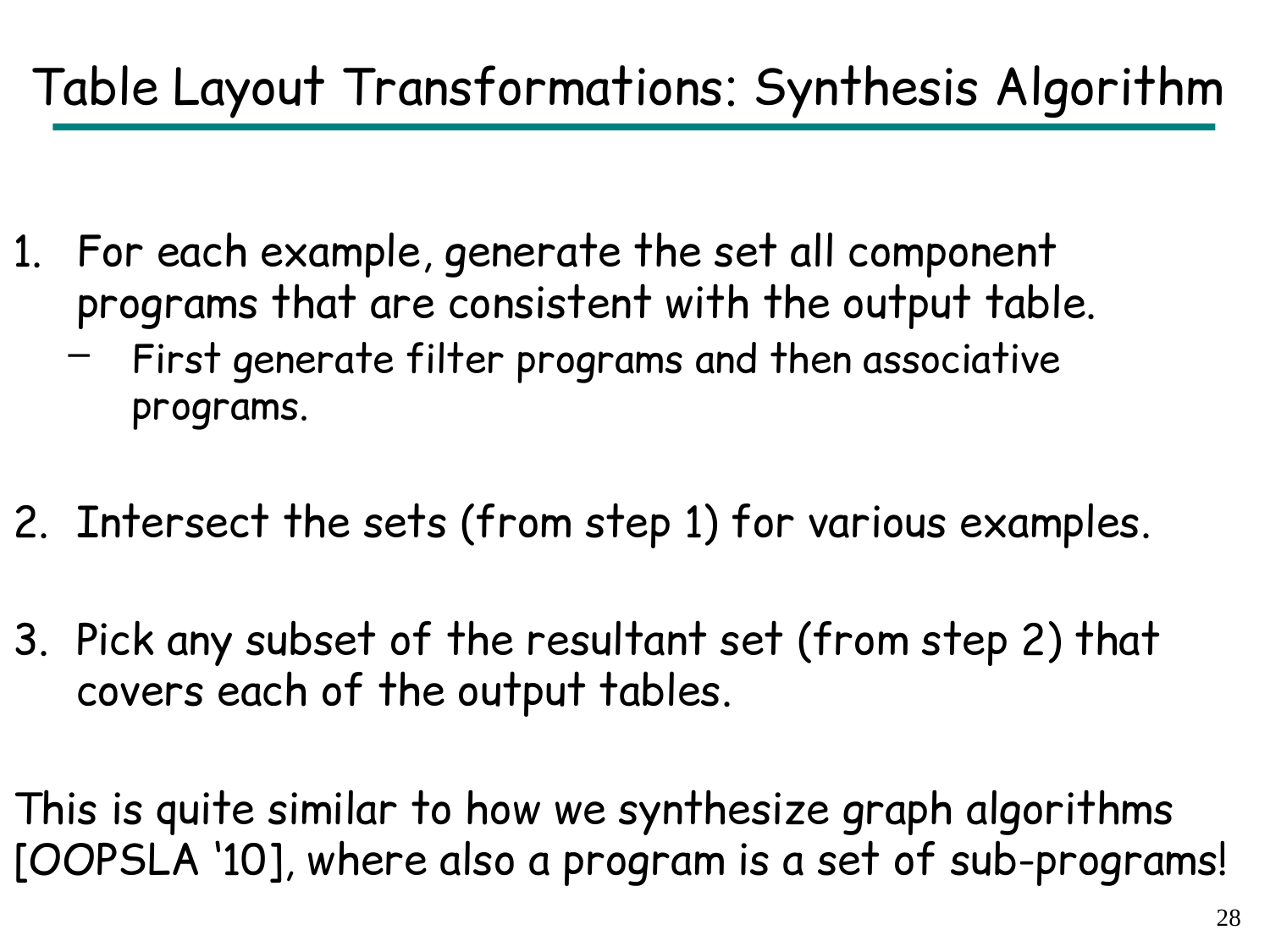

# Table Layout Transformations: Synthesis Algorithm

For each example, generate the set all component programs that are consistent with the output table.
First generate filter programs and then associative programs.

Intersect the sets (from step 1) for various examples.

Pick any subset of the resultant set (from step 2) that covers each of the output tables.

This is quite similar to how we synthesize graph algorithms [OOPSLA ‘10], where also a program is a set of sub-programs!
28